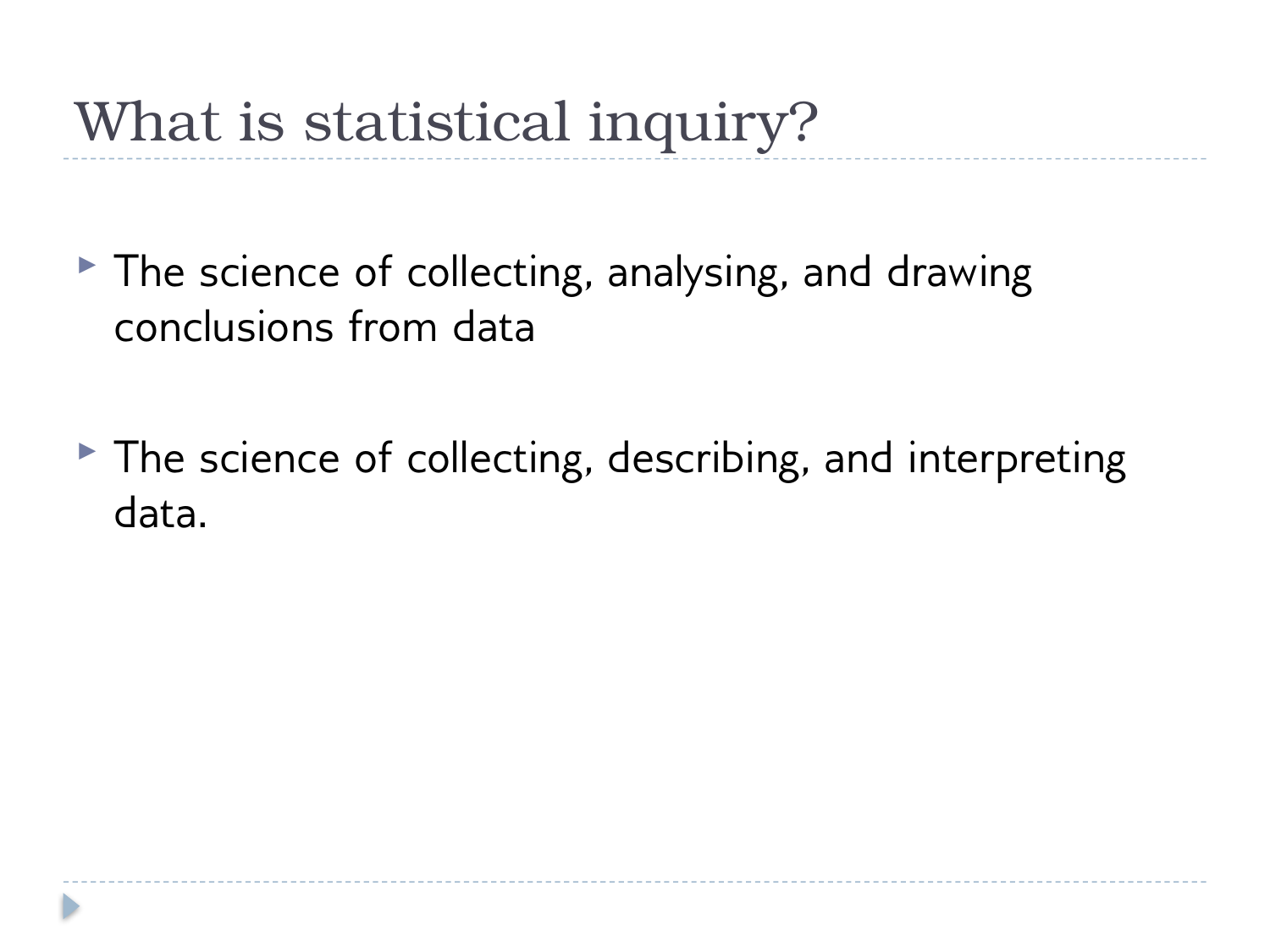

# What is statistical inquiry?

The science of collecting, analysing, and drawing conclusions from data

The science of collecting, describing, and interpreting data.